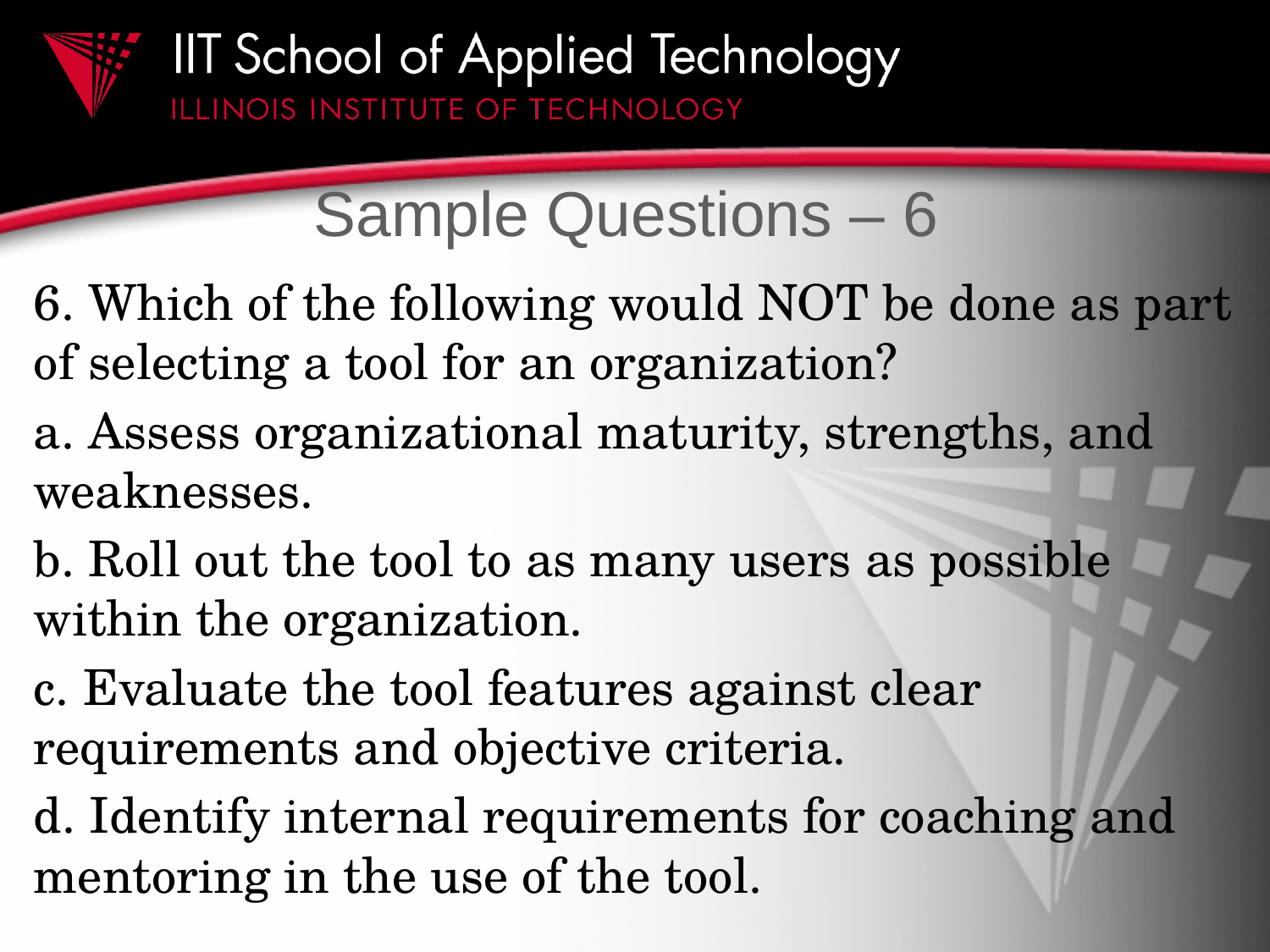

# Sample Questions – 6
6. Which of the following would NOT be done as part of selecting a tool for an organization?
a. Assess organizational maturity, strengths, and weaknesses.
b. Roll out the tool to as many users as possible within the organization.
c. Evaluate the tool features against clear requirements and objective criteria.
d. Identify internal requirements for coaching and mentoring in the use of the tool.